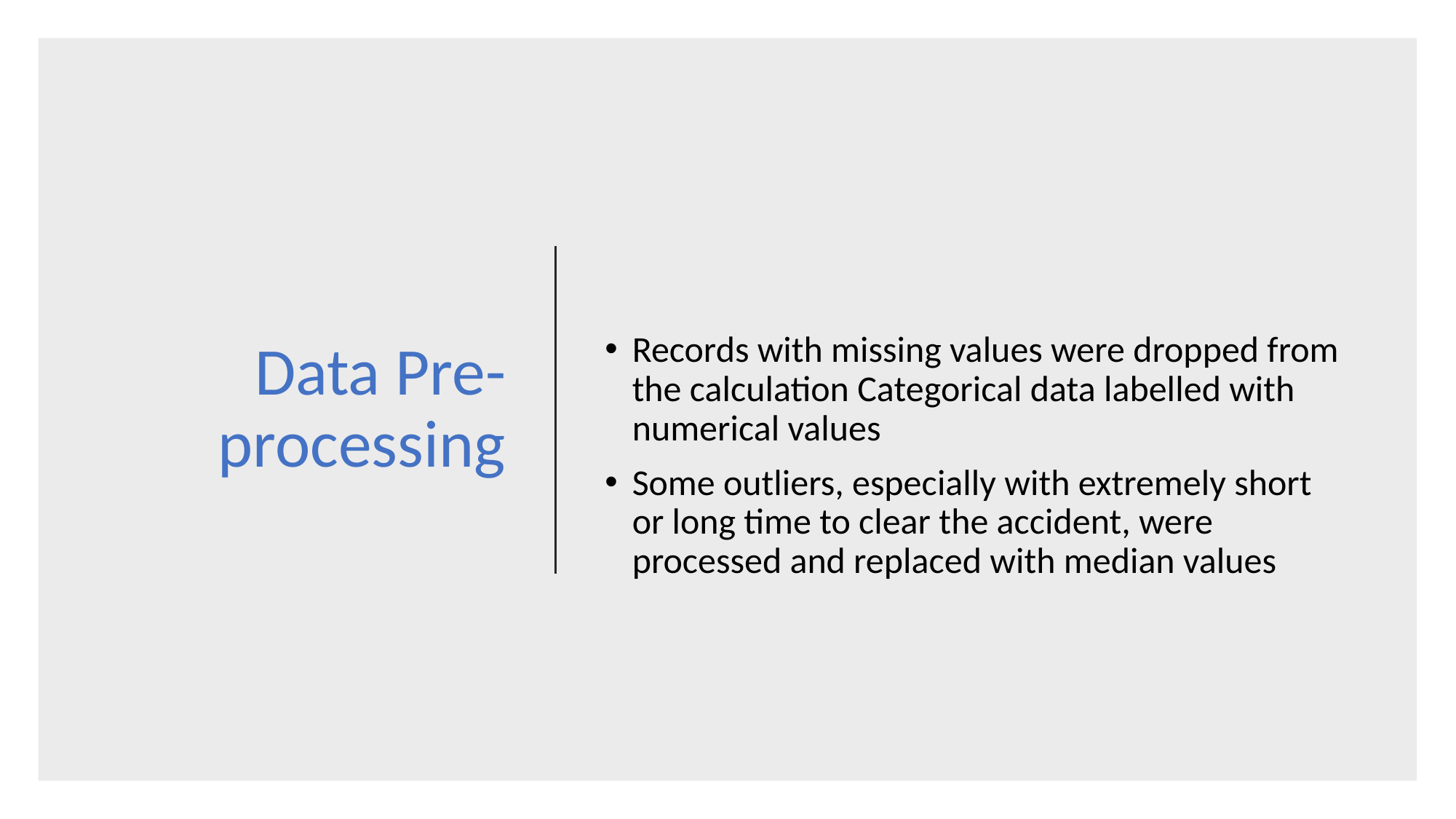

# Data Pre-processing

Records with missing values were dropped from the calculation Categorical data labelled with numerical values
Some outliers, especially with extremely short or long time to clear the accident, were processed and replaced with median values